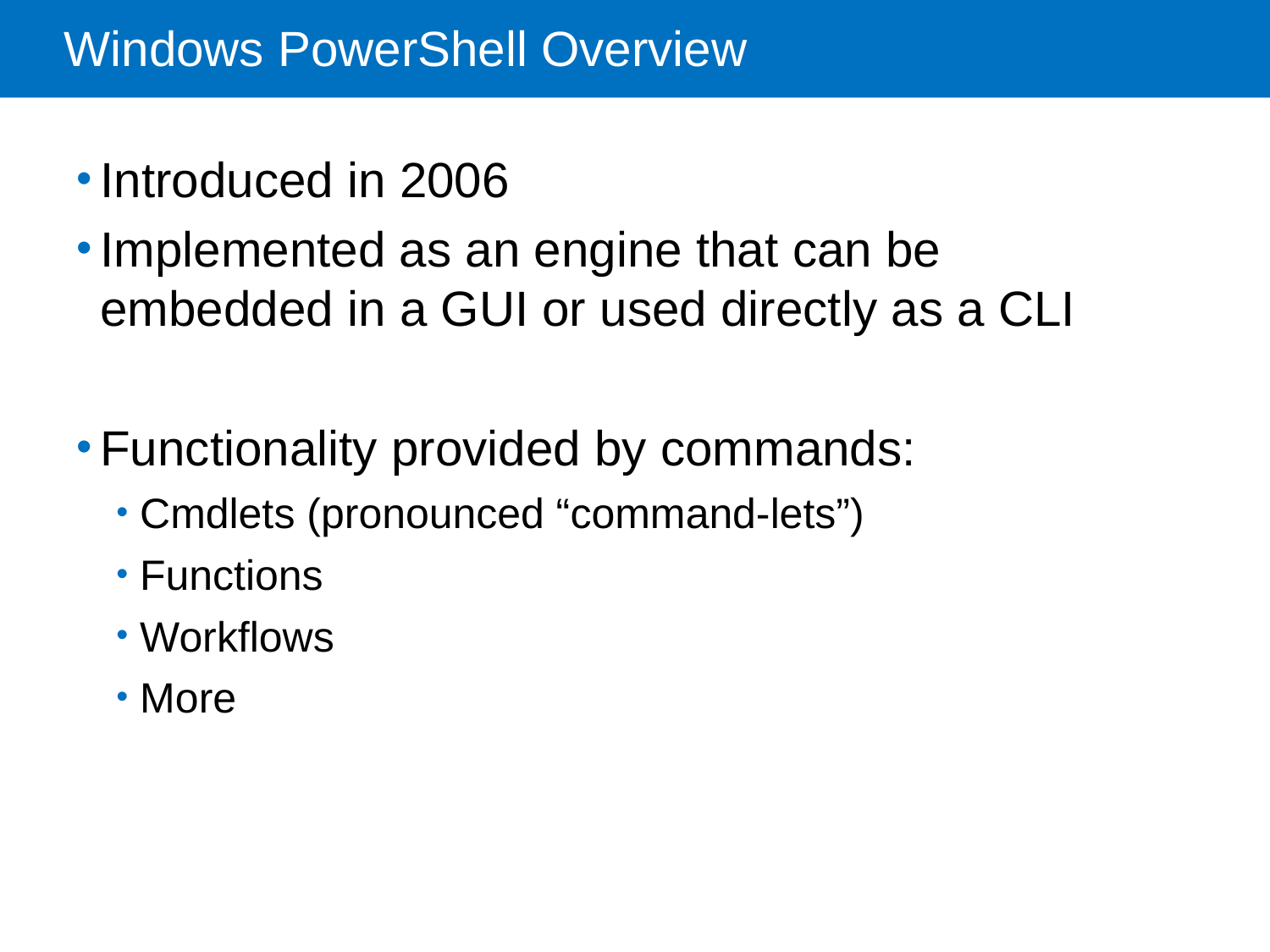

# Windows PowerShell Overview
Introduced in 2006
Implemented as an engine that can be embedded in a GUI or used directly as a CLI

Functionality provided by commands:
Cmdlets (pronounced “command-lets”)
Functions
Workflows
More